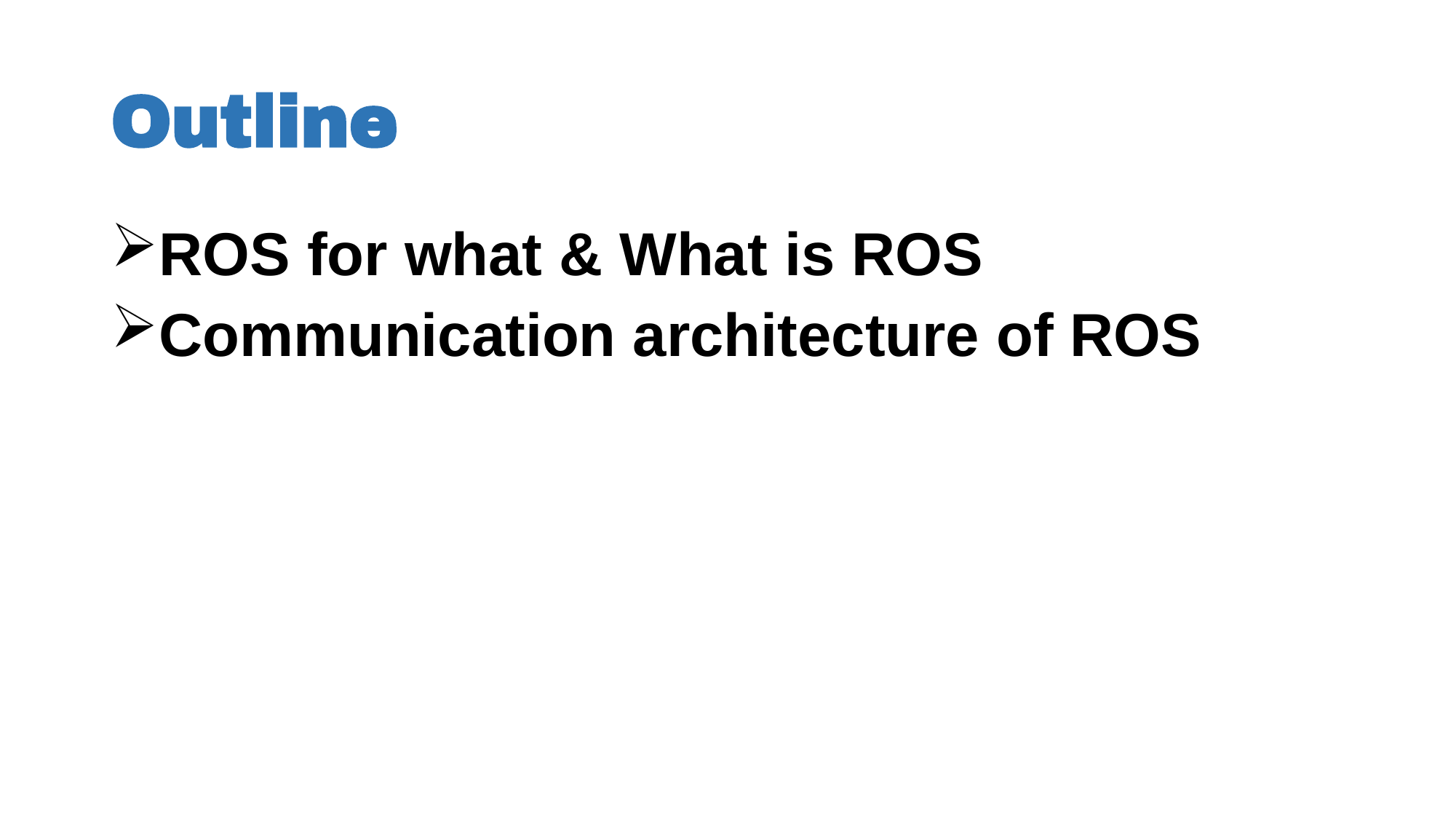

# Outline
ROS for what & What is ROS
Communication architecture of ROS